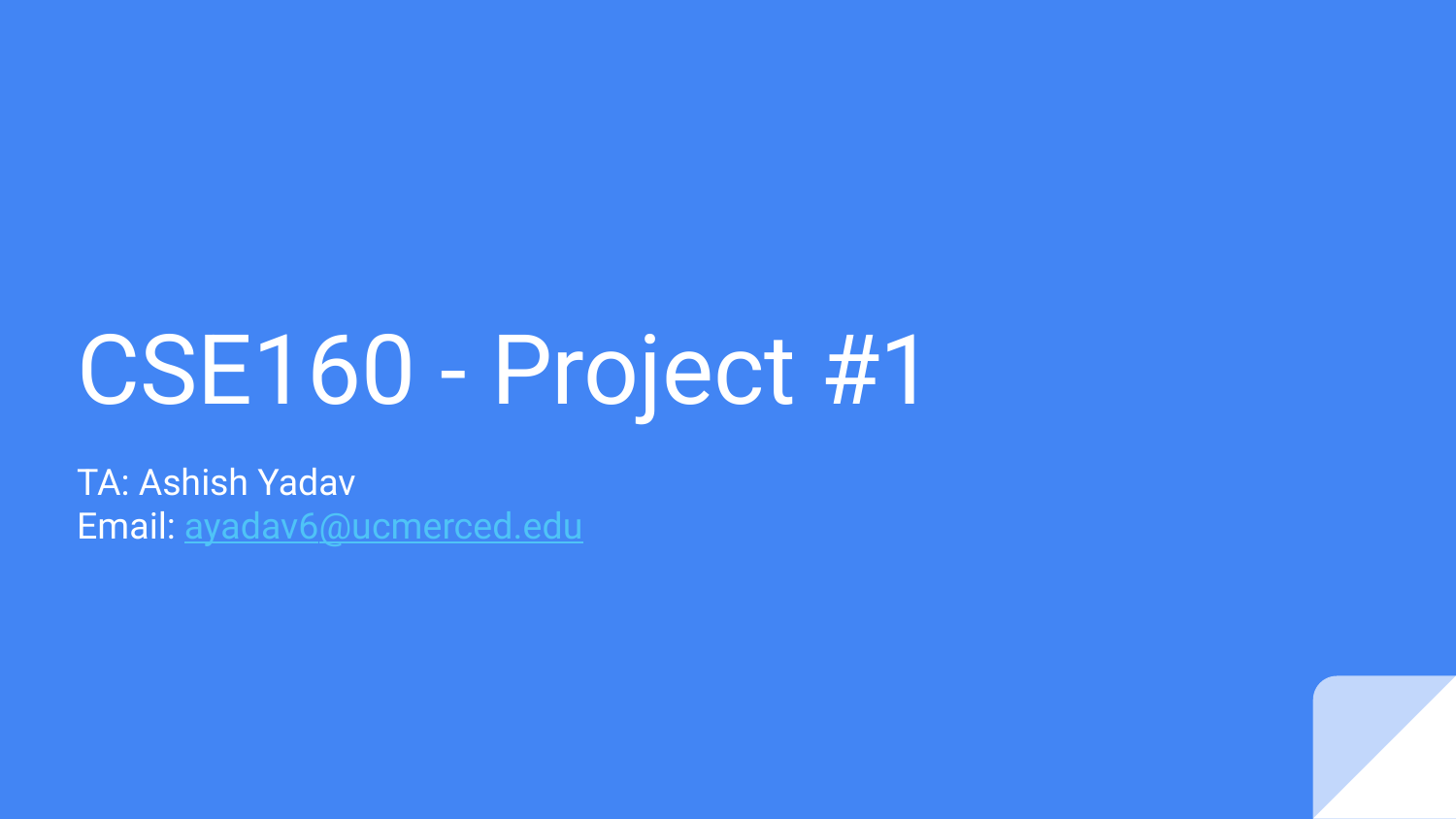

# CSE160 - Project #1
TA: Ashish Yadav
Email: ayadav6@ucmerced.edu